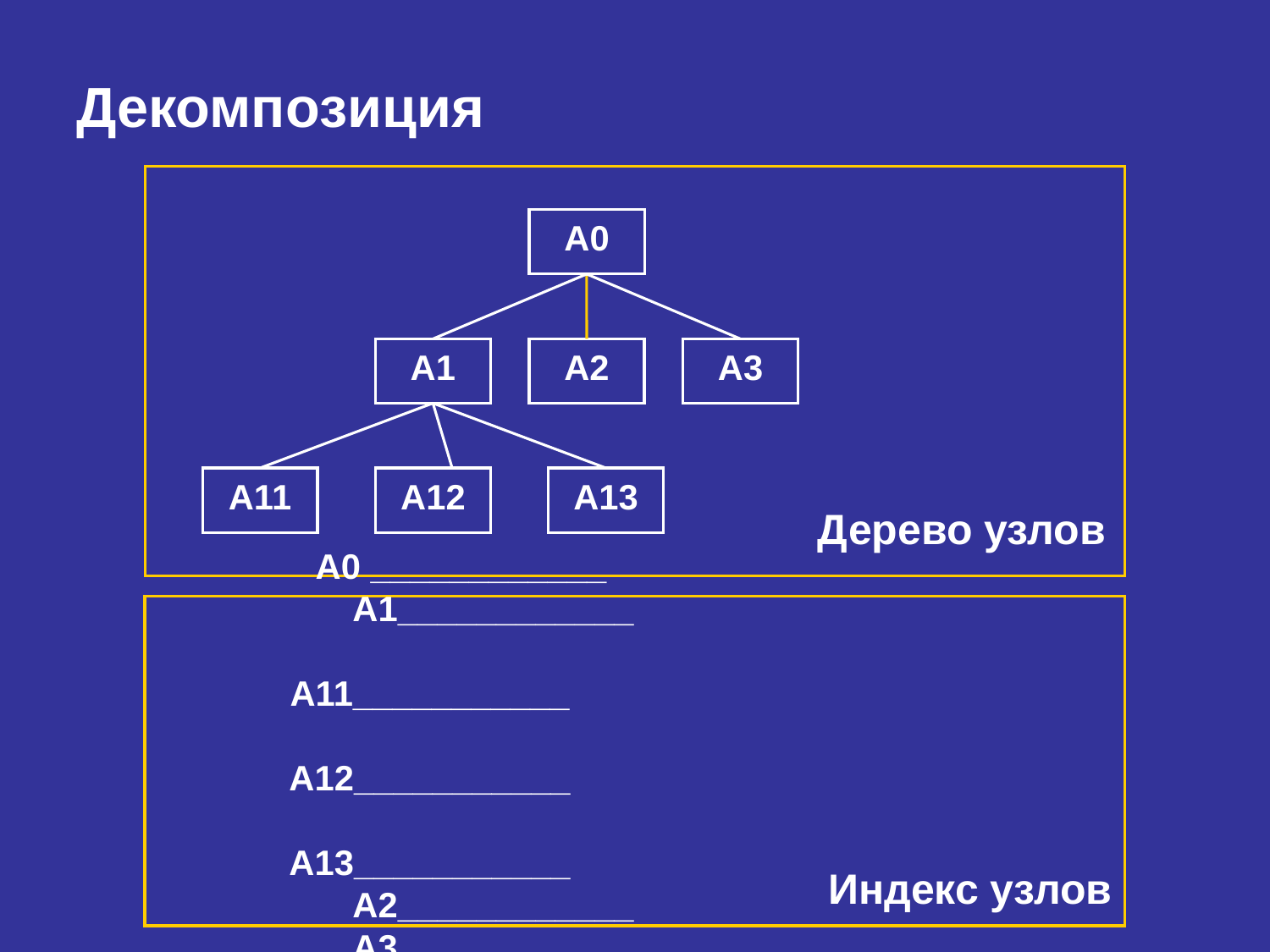

# Декомпозиция

А0

А1
А2
А3

А11
А12
А13
Дерево узлов

А0 ____________
	А1____________
		А11___________
		А12___________
		А13___________
	А2____________
	А3____________
Индекс узлов
23